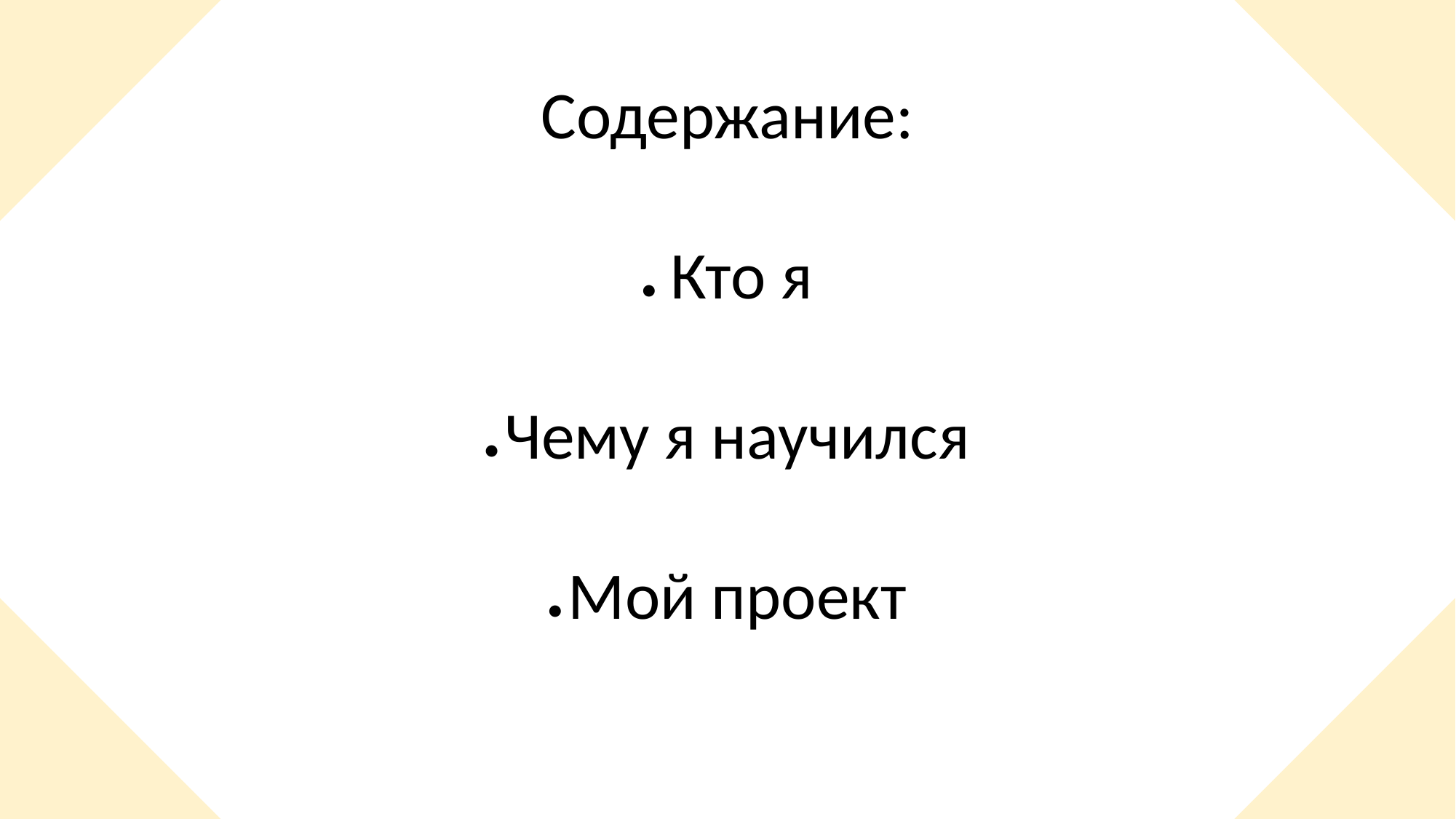

Содержание:

• Кто я

• Чему я научился

• Мой проект